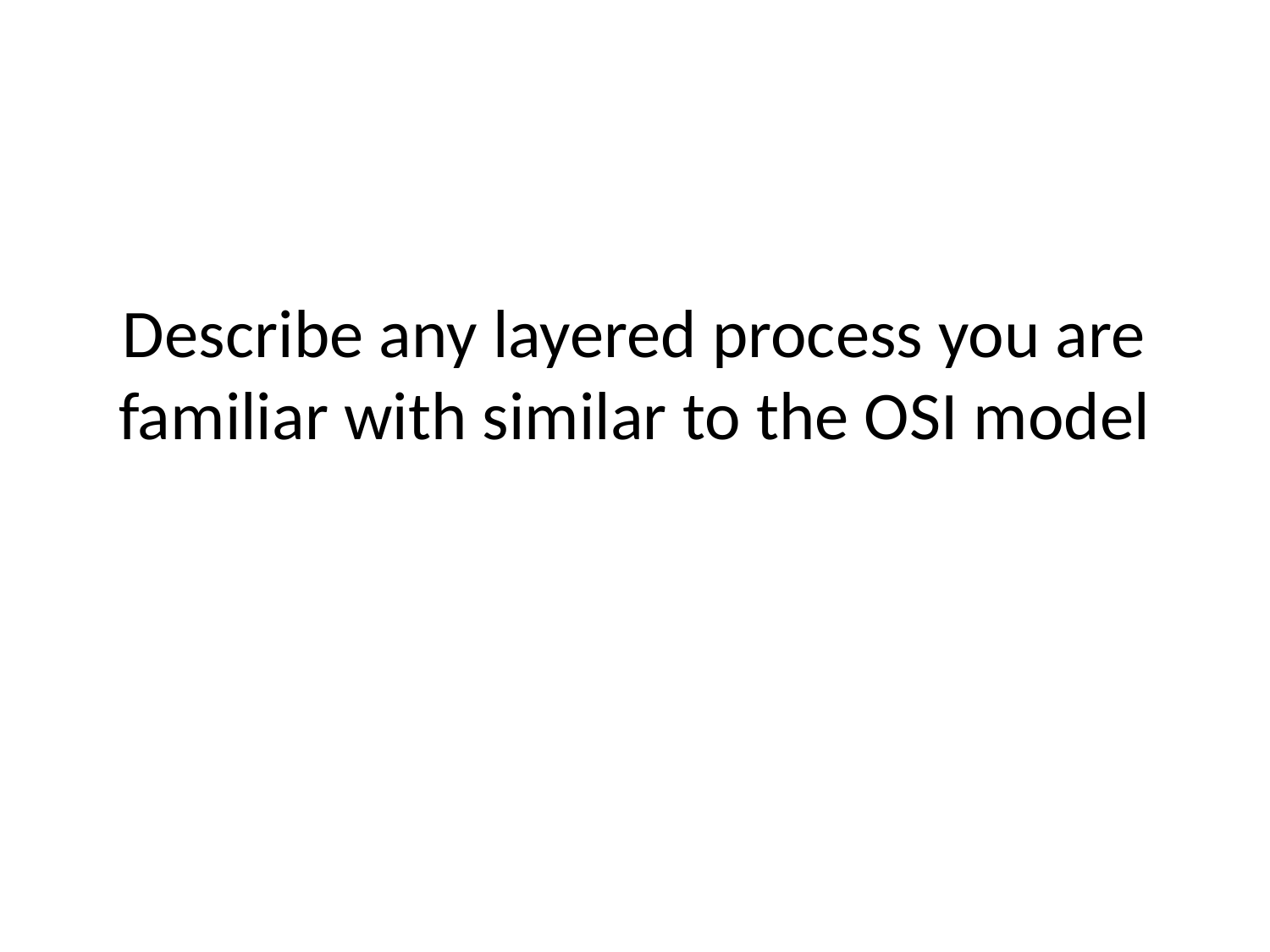

# Describe any layered process you are familiar with similar to the OSI model